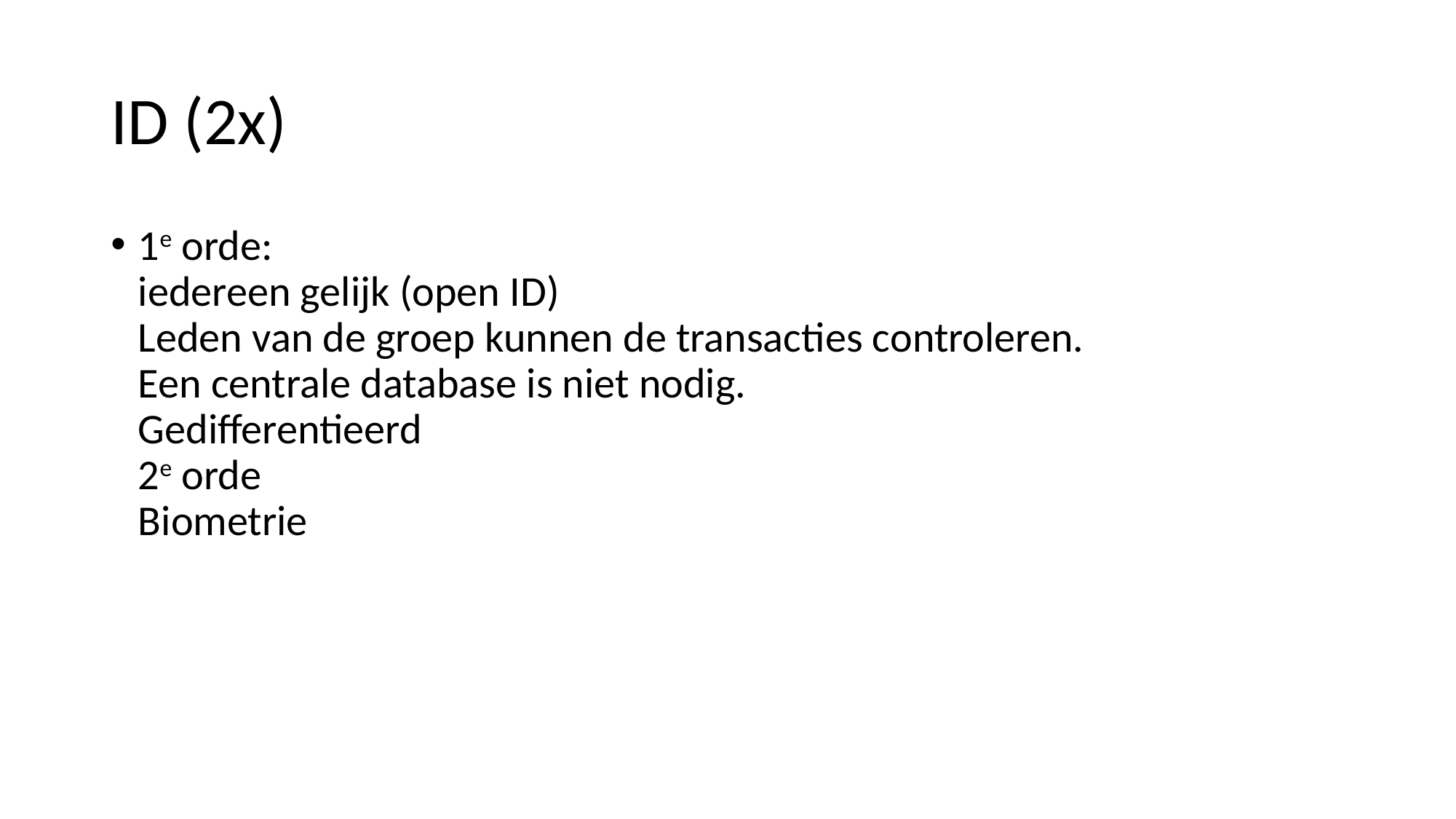

# ID (2x)
1e orde:
iedereen gelijk (open ID)
Leden van de groep kunnen de transacties controleren.
Een centrale database is niet nodig.
Gedifferentieerd
2e orde
Biometrie